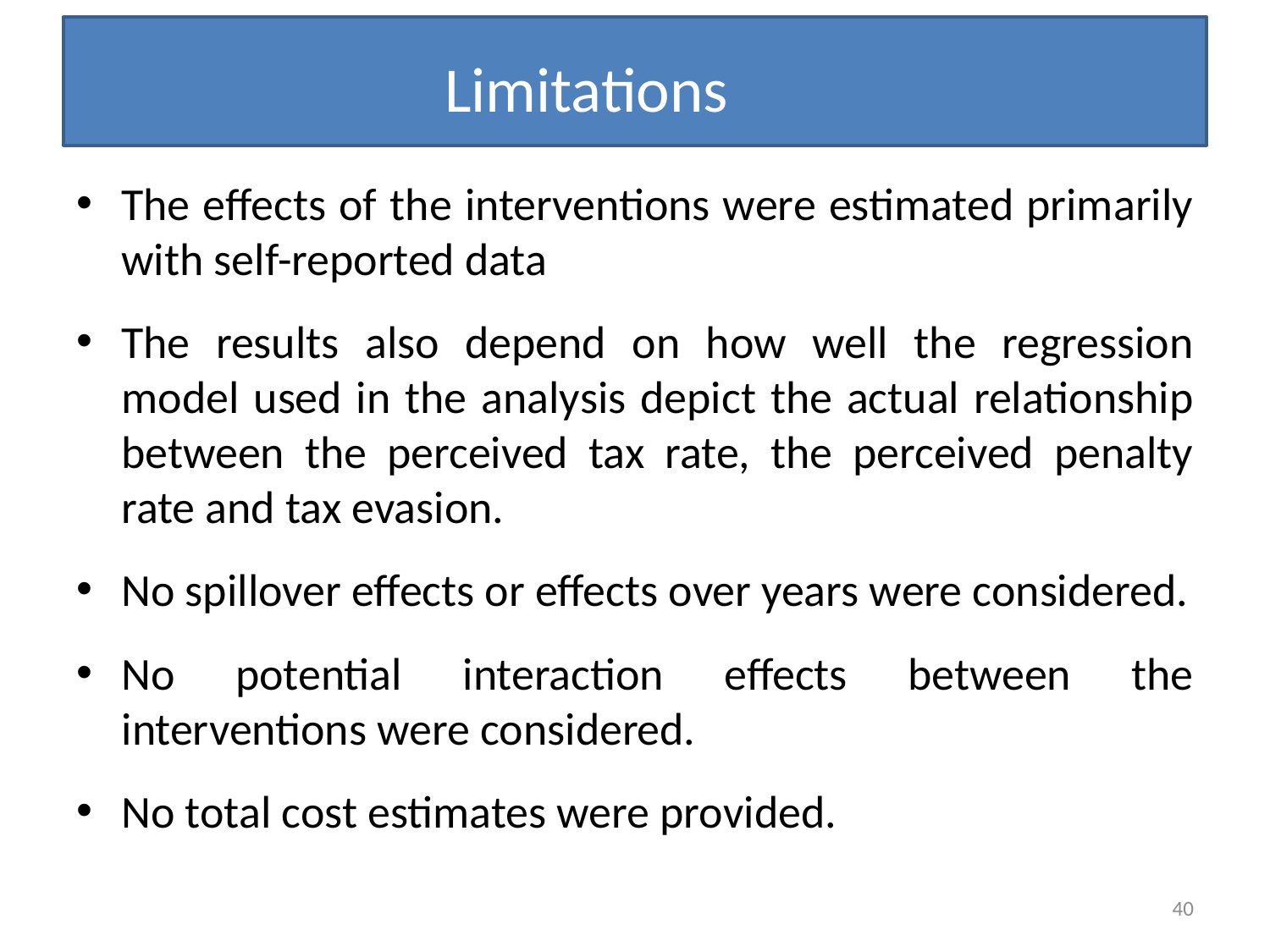

Limitations
The effects of the interventions were estimated primarily with self-reported data
The results also depend on how well the regression model used in the analysis depict the actual relationship between the perceived tax rate, the perceived penalty rate and tax evasion.
No spillover effects or effects over years were considered.
No potential interaction effects between the interventions were considered.
No total cost estimates were provided.

40